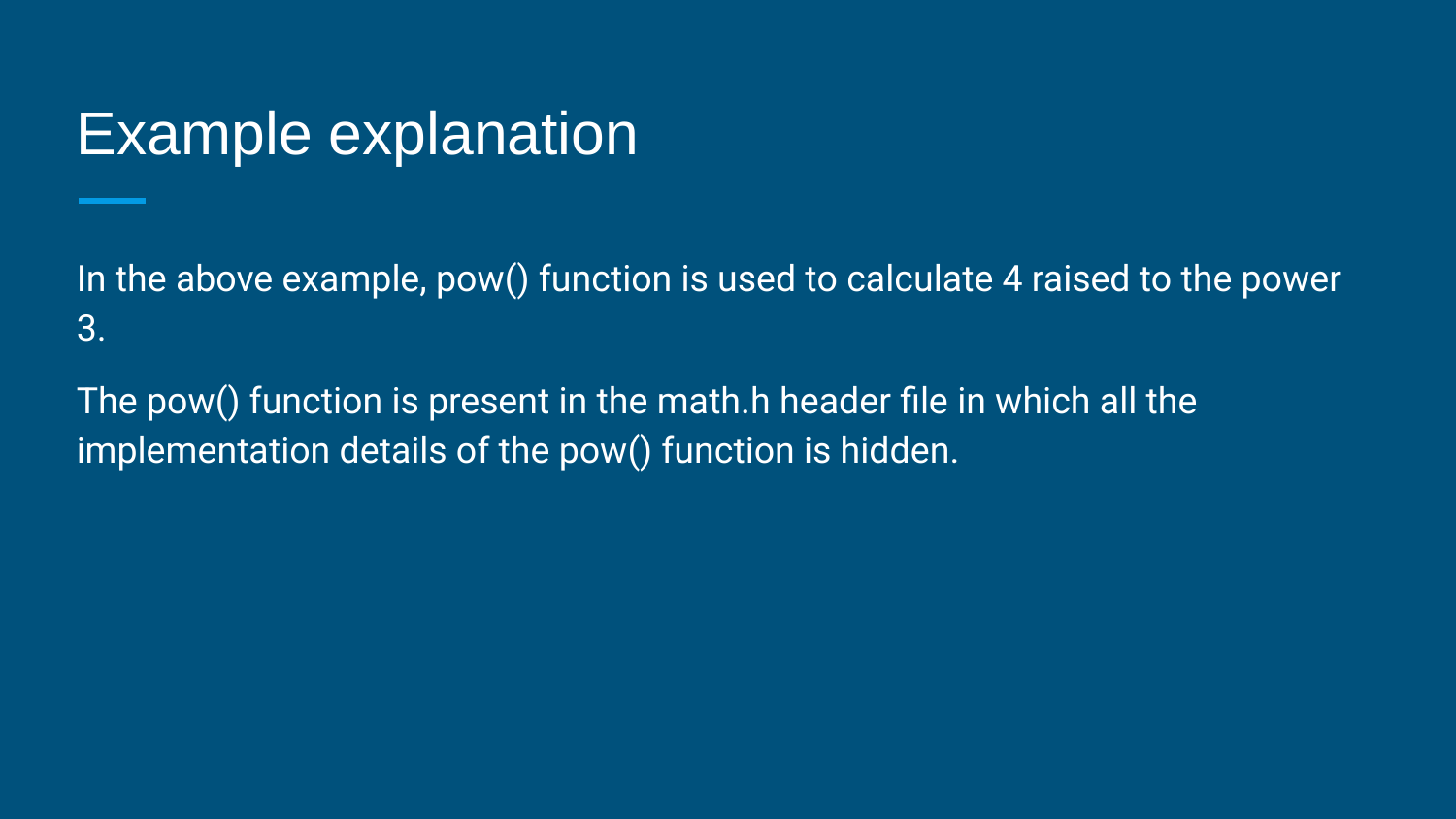

# Example explanation
In the above example, pow() function is used to calculate 4 raised to the power 3.
The pow() function is present in the math.h header file in which all the implementation details of the pow() function is hidden.